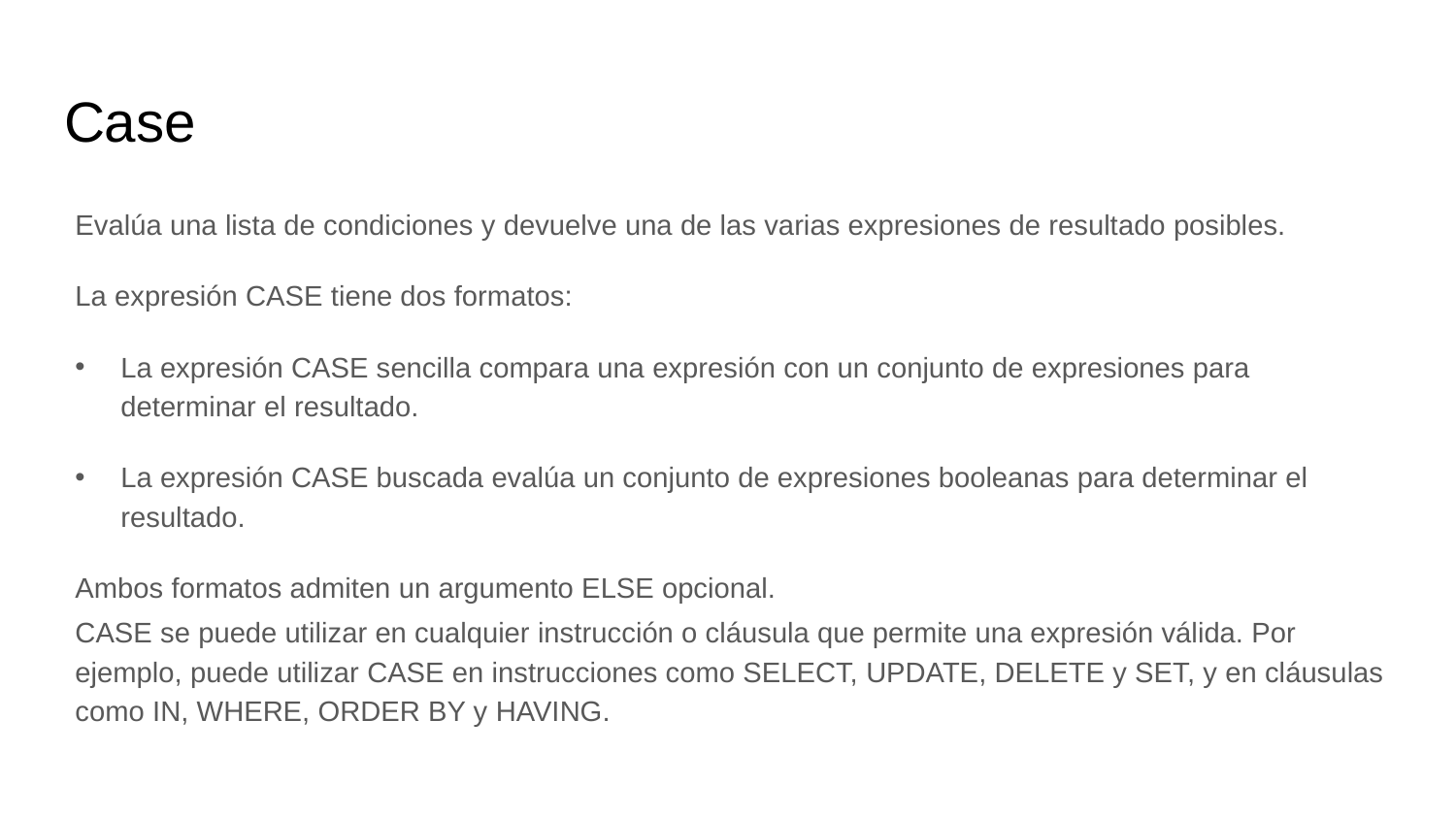

# Case
Evalúa una lista de condiciones y devuelve una de las varias expresiones de resultado posibles.
La expresión CASE tiene dos formatos:
La expresión CASE sencilla compara una expresión con un conjunto de expresiones para determinar el resultado.
La expresión CASE buscada evalúa un conjunto de expresiones booleanas para determinar el resultado.
Ambos formatos admiten un argumento ELSE opcional.
CASE se puede utilizar en cualquier instrucción o cláusula que permite una expresión válida. Por ejemplo, puede utilizar CASE en instrucciones como SELECT, UPDATE, DELETE y SET, y en cláusulas como IN, WHERE, ORDER BY y HAVING.